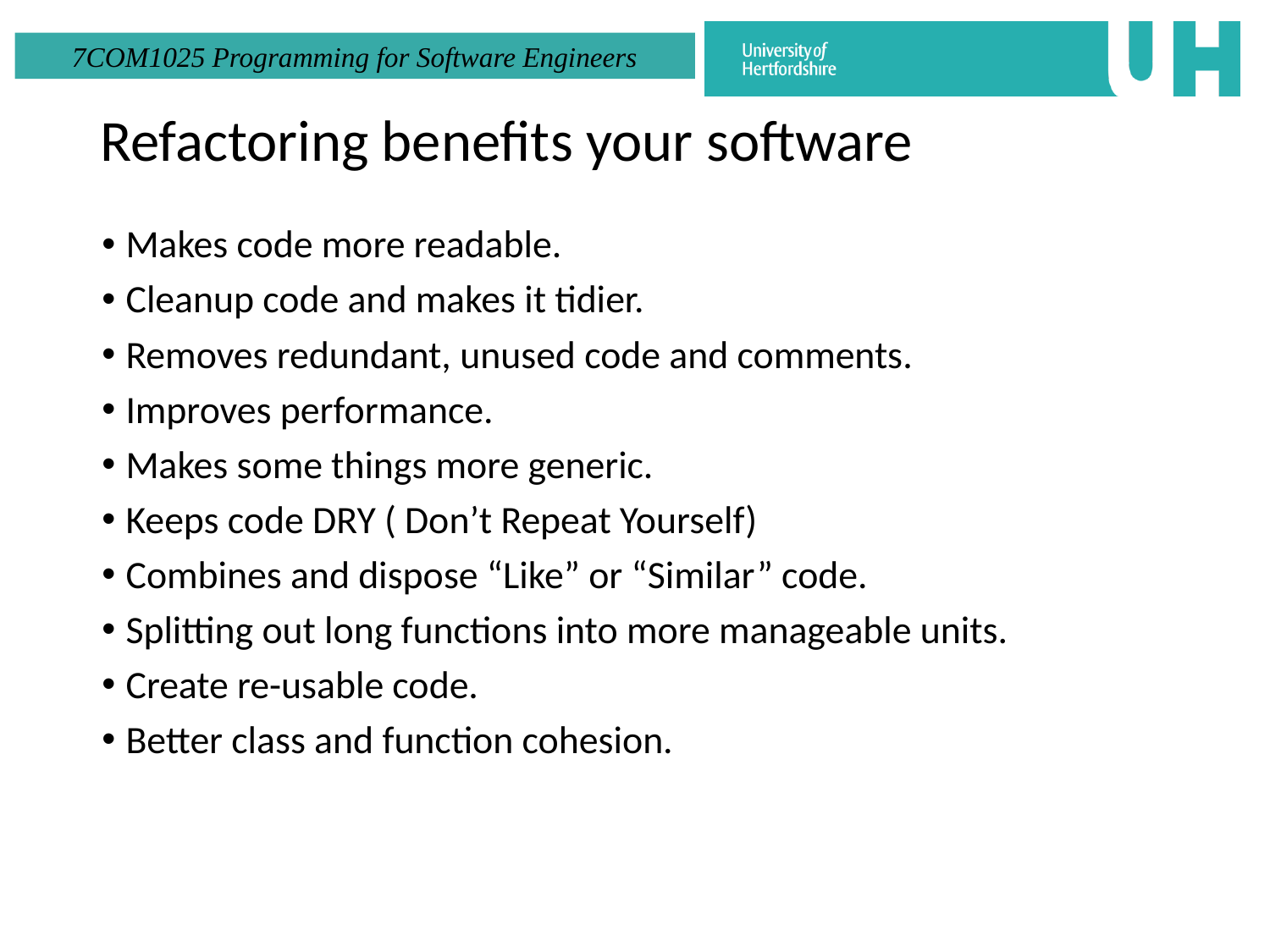

# Refactoring benefits your software
Makes code more readable.
Cleanup code and makes it tidier.
Removes redundant, unused code and comments.
Improves performance.
Makes some things more generic.
Keeps code DRY ( Don’t Repeat Yourself)
Combines and dispose “Like” or “Similar” code.
Splitting out long functions into more manageable units.
Create re-usable code.
Better class and function cohesion.